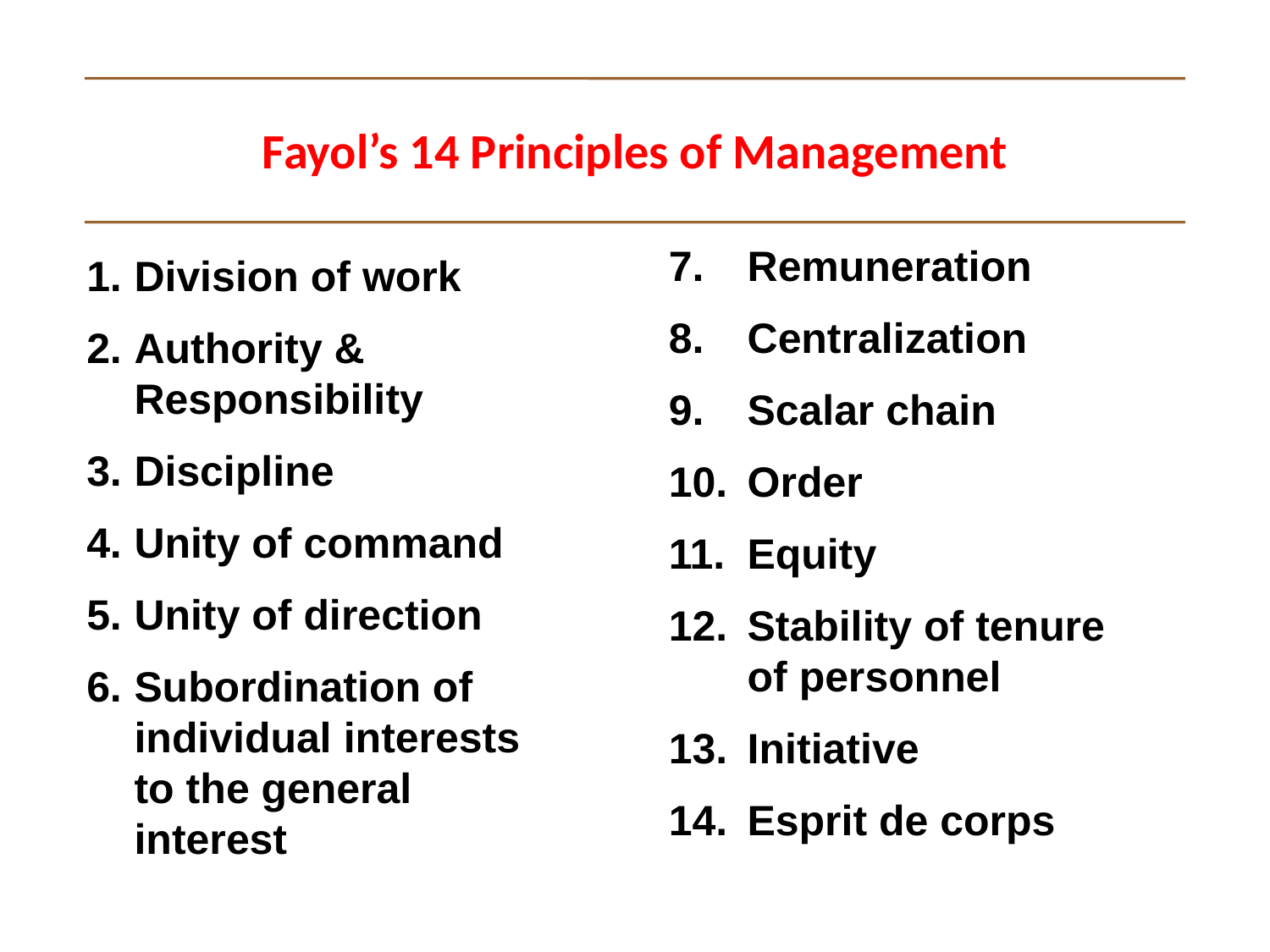

# Fayol’s 14 Principles of Management

Remuneration
Centralization
Scalar chain
Order
Equity
Stability of tenure of personnel
Initiative
Esprit de corps
Division of work
Authority & Responsibility
Discipline
Unity of command
Unity of direction
Subordination of individual interests to the general interest